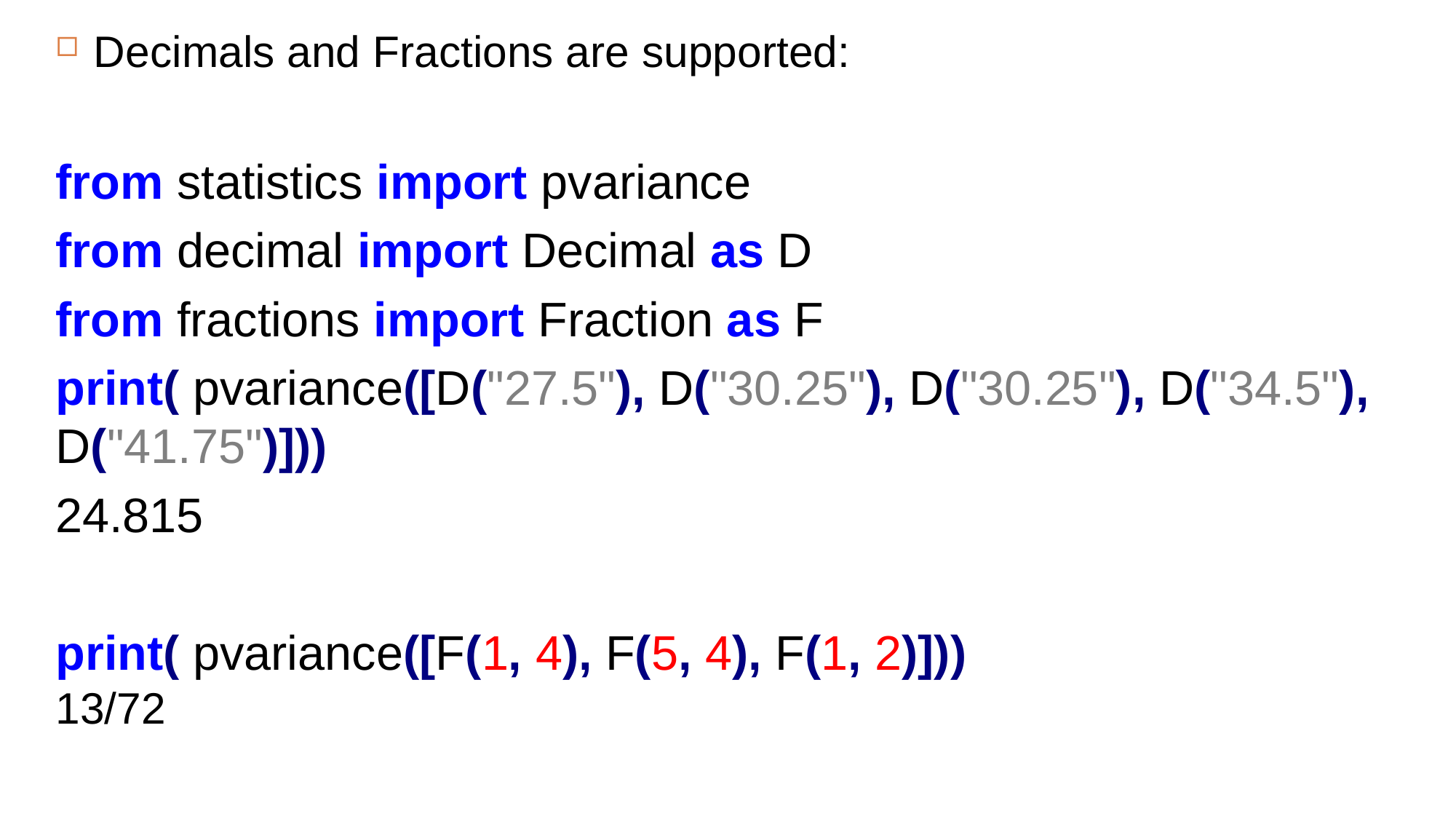

Decimals and Fractions are supported:

from statistics import pvariance
from decimal import Decimal as D
from fractions import Fraction as F
print( pvariance([D("27.5"), D("30.25"), D("30.25"), D("34.5"), D("41.75")]))
24.815

print( pvariance([F(1, 4), F(5, 4), F(1, 2)]))
13/72